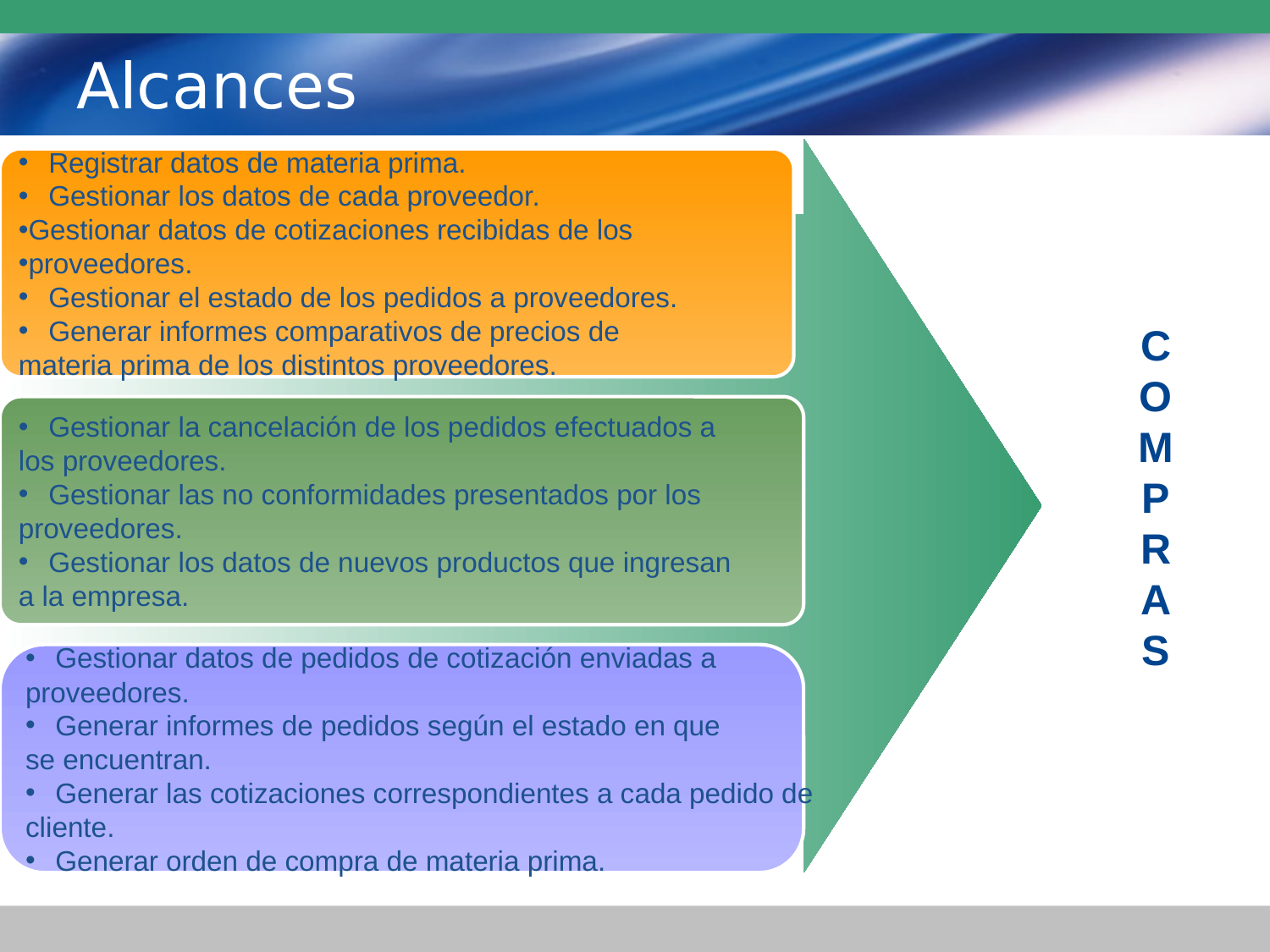

# Alcances

Registrar datos de materia prima.
Gestionar los datos de cada proveedor.
Gestionar datos de cotizaciones recibidas de los
proveedores.
Gestionar el estado de los pedidos a proveedores.
Generar informes comparativos de precios de
materia prima de los distintos proveedores.
Gestionar la cancelación de los pedidos efectuados a
los proveedores.
Gestionar las no conformidades presentados por los
proveedores.
Gestionar los datos de nuevos productos que ingresan
a la empresa.
C
O
M
P
R
A
s
Gestionar datos de pedidos de cotización enviadas a
proveedores.
Generar informes de pedidos según el estado en que
se encuentran.
Generar las cotizaciones correspondientes a cada pedido de
cliente.
Generar orden de compra de materia prima.